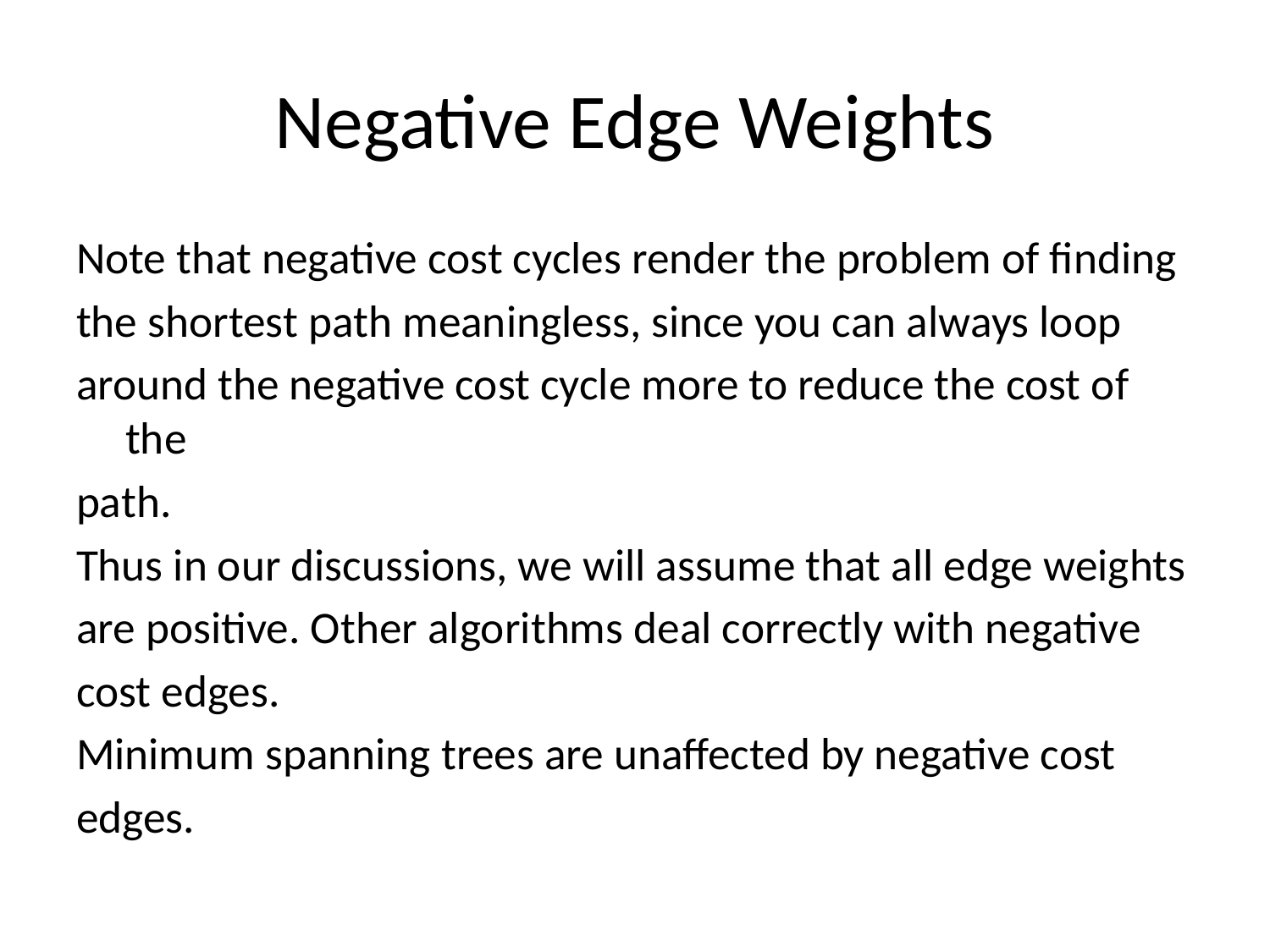

# Negative Edge Weights
Note that negative cost cycles render the problem of ﬁnding
the shortest path meaningless, since you can always loop
around the negative cost cycle more to reduce the cost of the
path.
Thus in our discussions, we will assume that all edge weights
are positive. Other algorithms deal correctly with negative
cost edges.
Minimum spanning trees are unaffected by negative cost
edges.